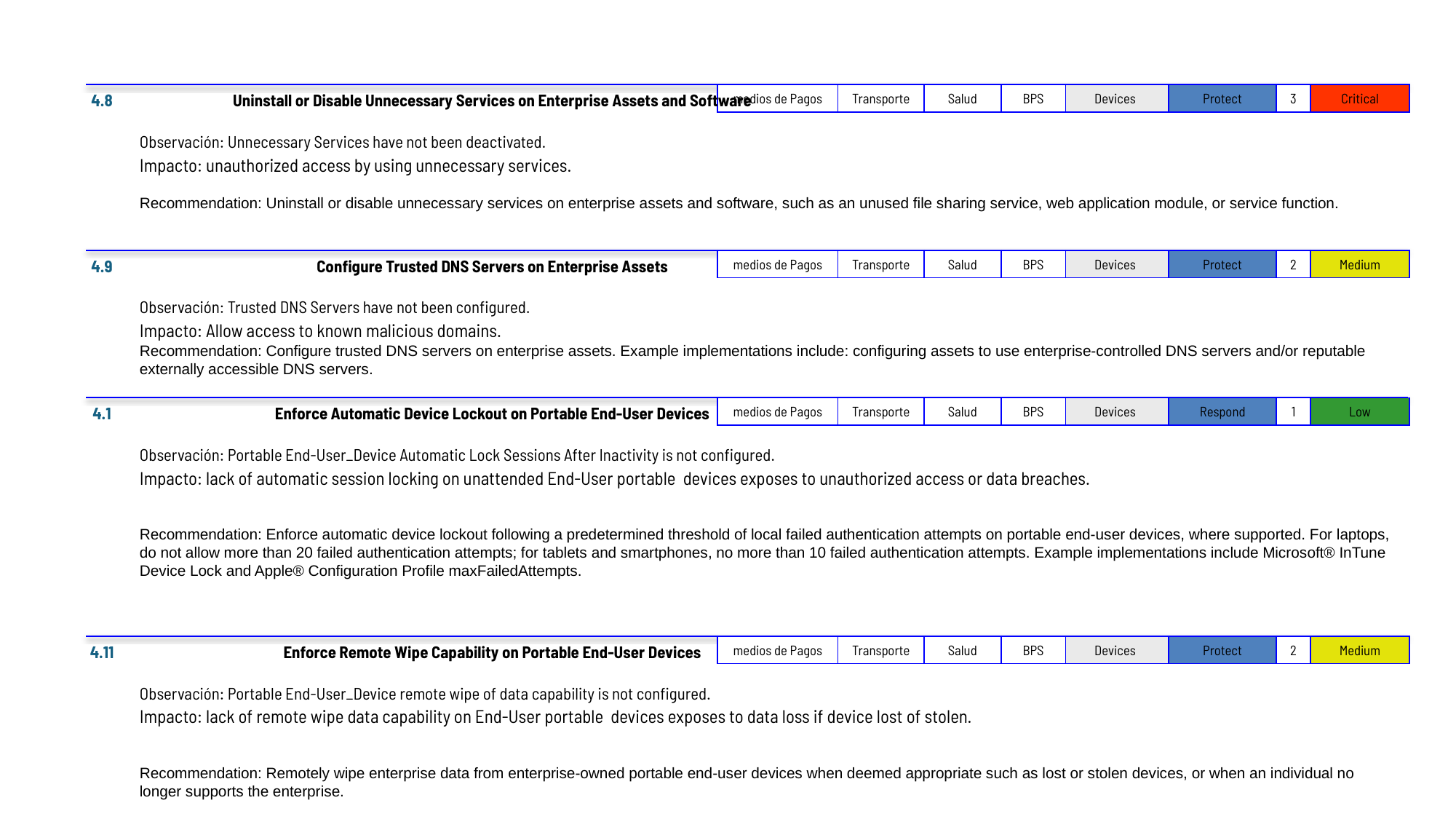

4.8
Uninstall or Disable Unnecessary Services on Enterprise Assets and Software
| medios de Pagos | Transporte | Salud | BPS |
| --- | --- | --- | --- |
| Devices | Protect | 3 | Critical |
| --- | --- | --- | --- |
Observación: Unnecessary Services have not been deactivated.
Impacto: unauthorized access by using unnecessary services.
Recommendation: Uninstall or disable unnecessary services on enterprise assets and software, such as an unused file sharing service, web application module, or service function.
4.9
Configure Trusted DNS Servers on Enterprise Assets
| medios de Pagos | Transporte | Salud | BPS |
| --- | --- | --- | --- |
| Devices | Protect | 2 | Medium |
| --- | --- | --- | --- |
Observación: Trusted DNS Servers have not been configured.
Impacto: Allow access to known malicious domains.
Recommendation: Configure trusted DNS servers on enterprise assets. Example implementations include: configuring assets to use enterprise-controlled DNS servers and/or reputable externally accessible DNS servers.
4.1
Enforce Automatic Device Lockout on Portable End-User Devices
| medios de Pagos | Transporte | Salud | BPS |
| --- | --- | --- | --- |
| Devices | Respond | 1 | Low |
| --- | --- | --- | --- |
Observación: Portable End-User_Device Automatic Lock Sessions After Inactivity is not configured.
Impacto: lack of automatic session locking on unattended End-User portable  devices exposes to unauthorized access or data breaches.
Recommendation: Enforce automatic device lockout following a predetermined threshold of local failed authentication attempts on portable end-user devices, where supported. For laptops, do not allow more than 20 failed authentication attempts; for tablets and smartphones, no more than 10 failed authentication attempts. Example implementations include Microsoft® InTune Device Lock and Apple® Configuration Profile maxFailedAttempts.
4.11
Enforce Remote Wipe Capability on Portable End-User Devices
| medios de Pagos | Transporte | Salud | BPS |
| --- | --- | --- | --- |
| Devices | Protect | 2 | Medium |
| --- | --- | --- | --- |
Observación: Portable End-User_Device remote wipe of data capability is not configured.
Impacto: lack of remote wipe data capability on End-User portable  devices exposes to data loss if device lost of stolen.
Recommendation: Remotely wipe enterprise data from enterprise-owned portable end-user devices when deemed appropriate such as lost or stolen devices, or when an individual no longer supports the enterprise.